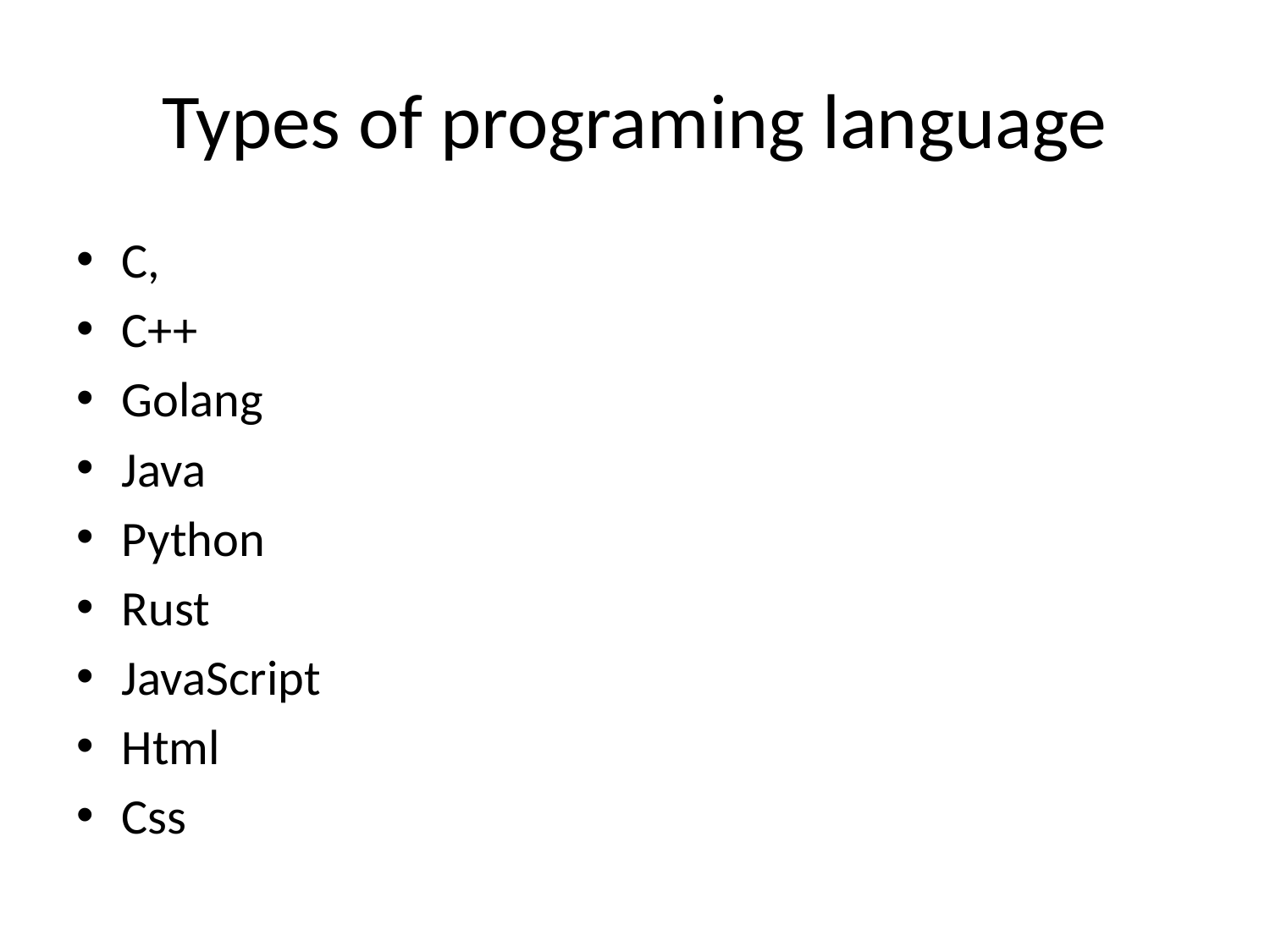

# Types of programing language
C,
C++
Golang
Java
Python
Rust
JavaScript
Html
Css